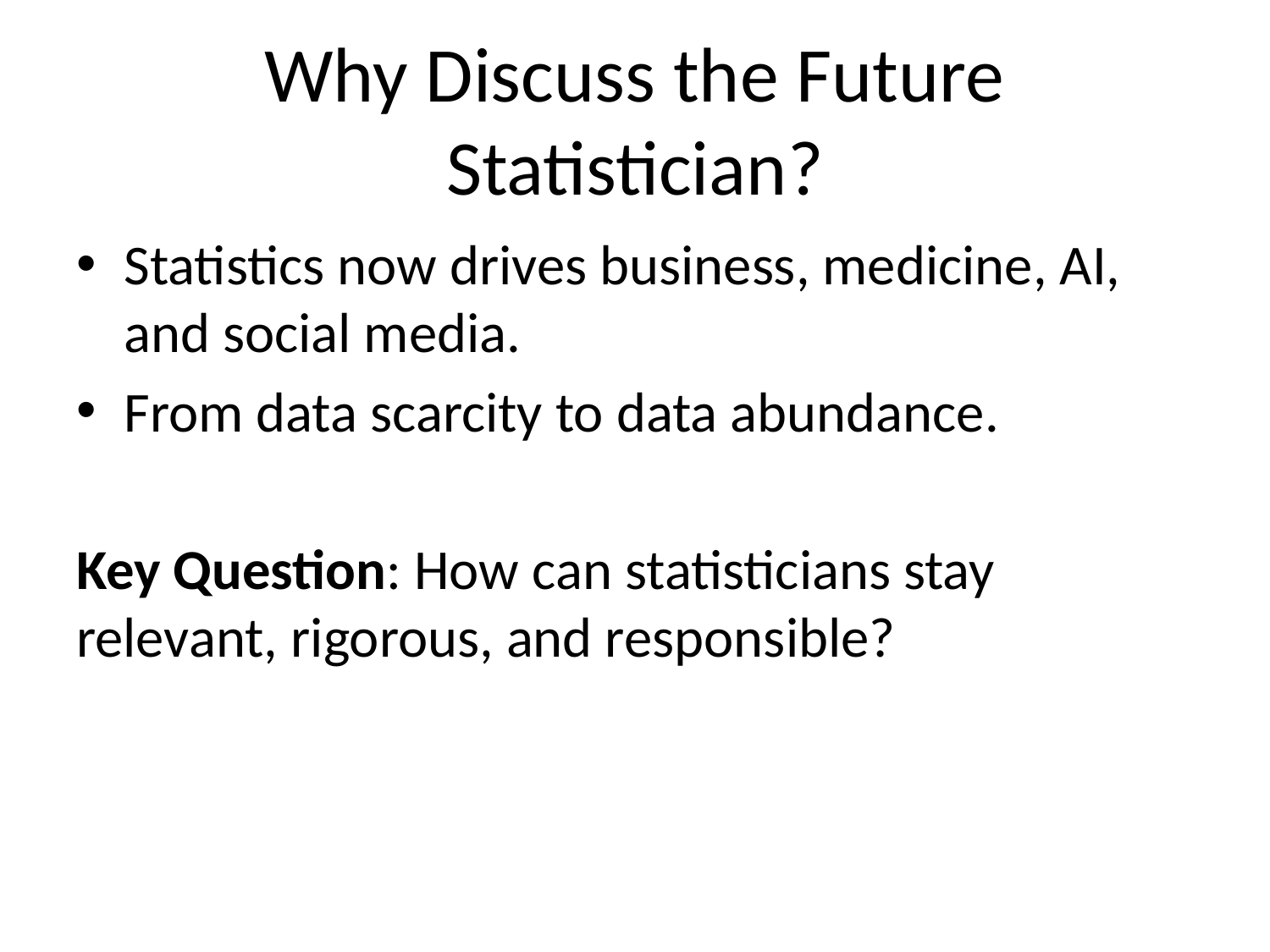

# Why Discuss the Future Statistician?
Statistics now drives business, medicine, AI, and social media.
From data scarcity to data abundance.

Key Question: How can statisticians stay relevant, rigorous, and responsible?